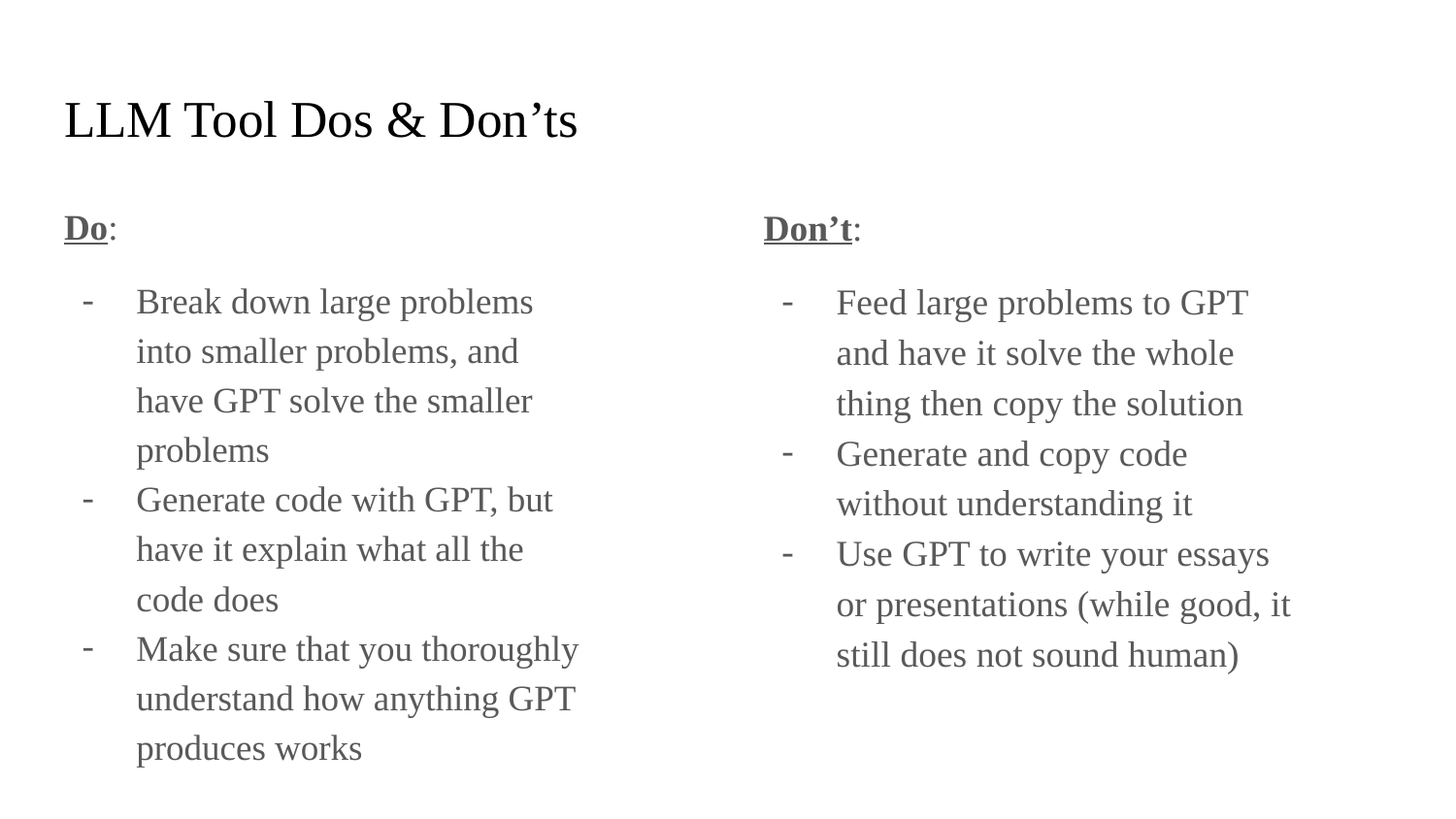

# LLM Tool Dos & Don’ts
Do:
Break down large problems into smaller problems, and have GPT solve the smaller problems
Generate code with GPT, but have it explain what all the code does
Make sure that you thoroughly understand how anything GPT produces works
Don’t:
Feed large problems to GPT and have it solve the whole thing then copy the solution
Generate and copy code without understanding it
Use GPT to write your essays or presentations (while good, it still does not sound human)